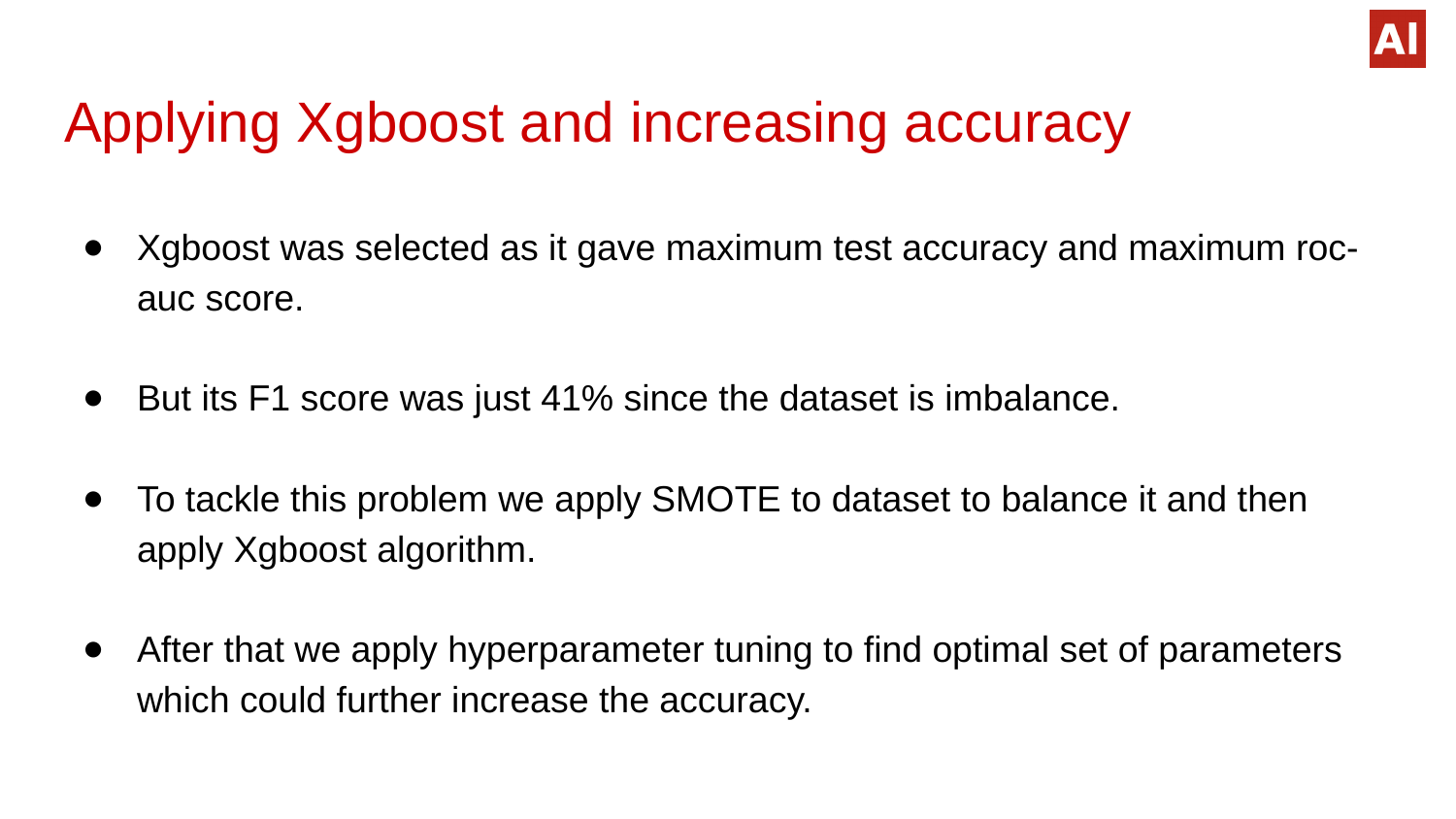

# Applying Xgboost and increasing accuracy
Xgboost was selected as it gave maximum test accuracy and maximum roc-auc score.

But its F1 score was just 41% since the dataset is imbalance.

To tackle this problem we apply SMOTE to dataset to balance it and then apply Xgboost algorithm.

After that we apply hyperparameter tuning to find optimal set of parameters which could further increase the accuracy.